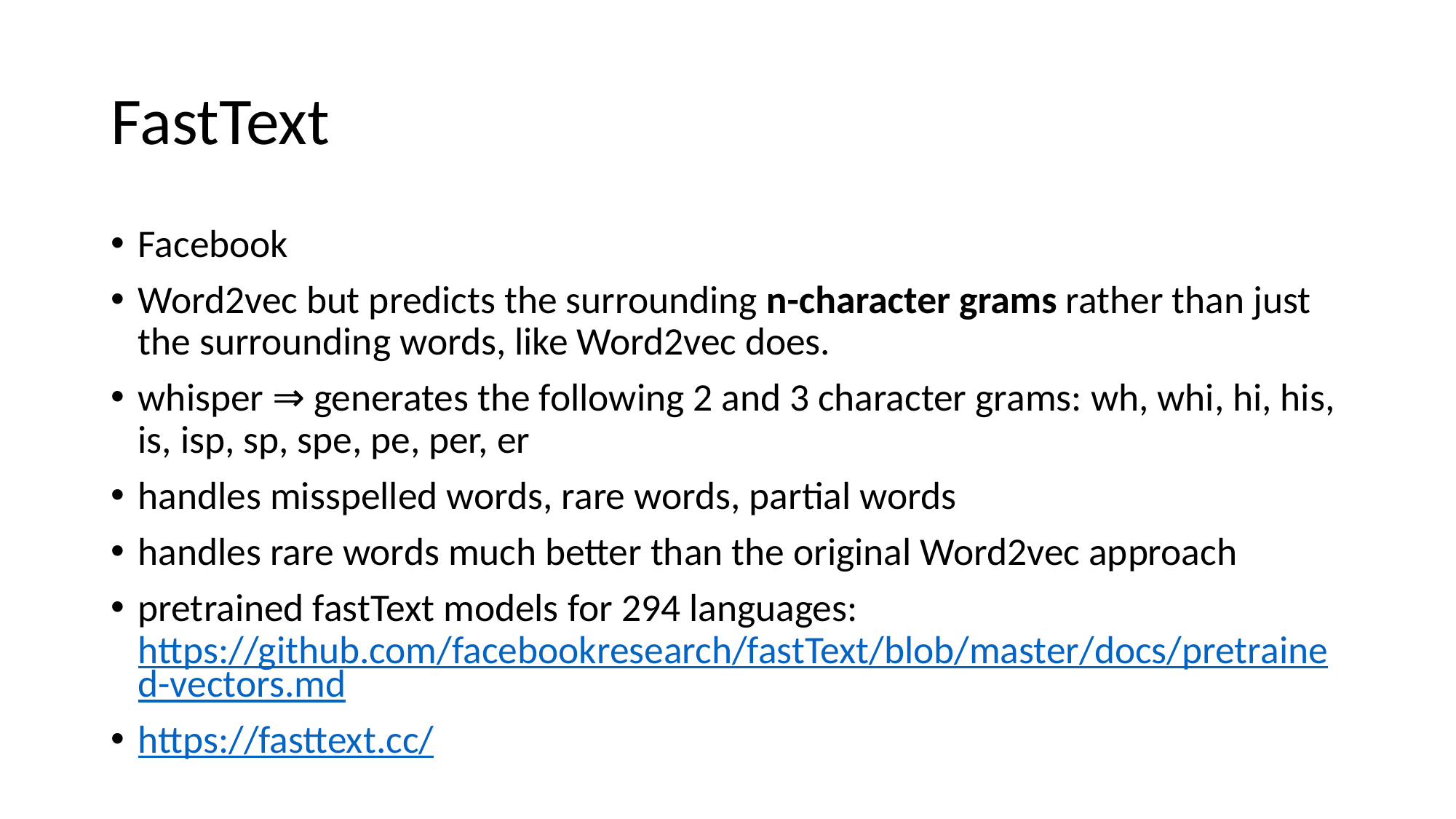

# FastText
Facebook
Word2vec but predicts the surrounding n-character grams rather than just the surrounding words, like Word2vec does.
whisper ⇒ generates the following 2 and 3 character grams: wh, whi, hi, his, is, isp, sp, spe, pe, per, er
handles misspelled words, rare words, partial words
handles rare words much better than the original Word2vec approach
pretrained fastText models for 294 languages: https://github.com/facebookresearch/fastText/blob/master/docs/pretrained-vectors.md
https://fasttext.cc/